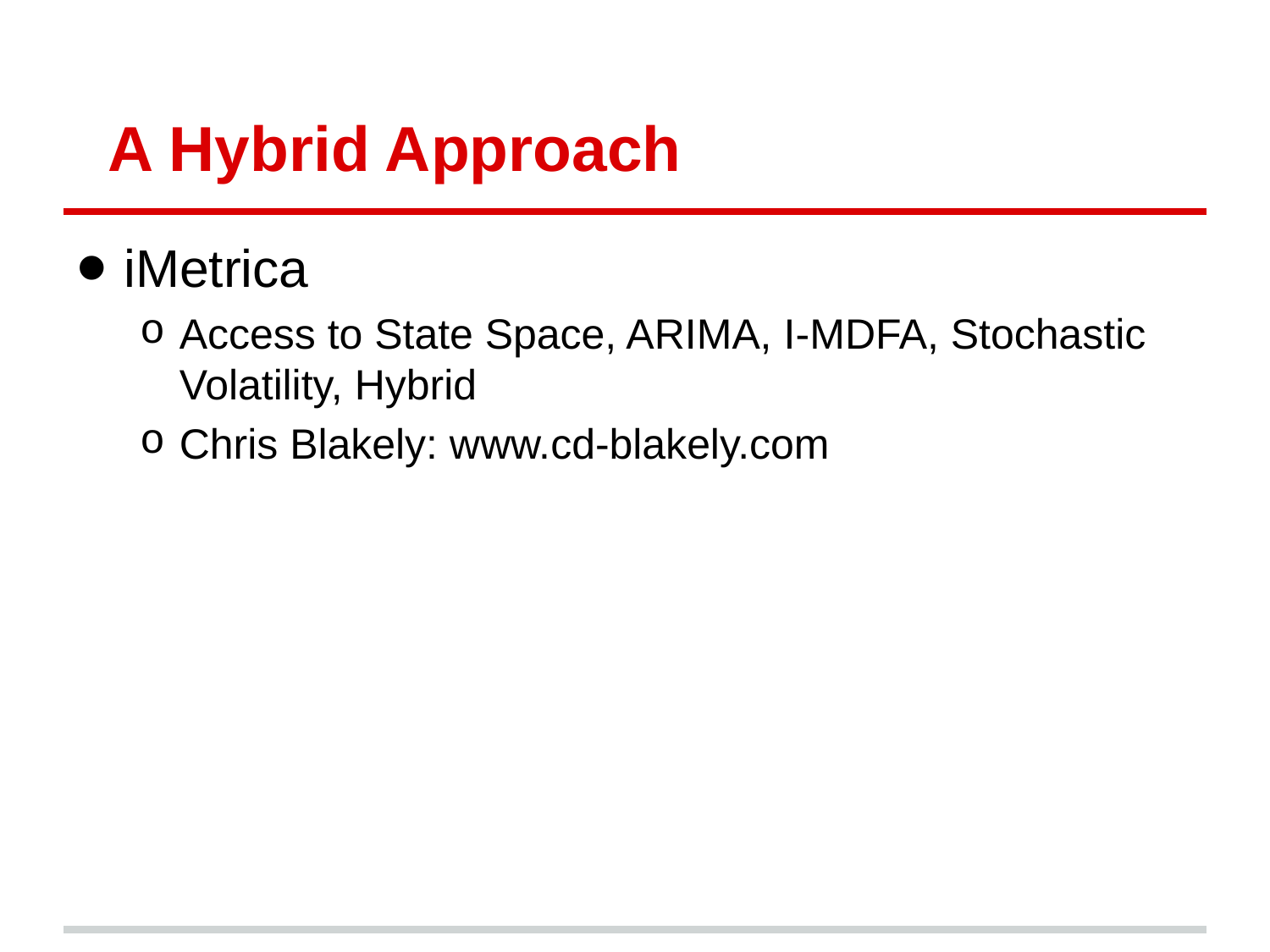

# A Hybrid Approach
iMetrica
Access to State Space, ARIMA, I-MDFA, Stochastic Volatility, Hybrid
Chris Blakely: www.cd-blakely.com